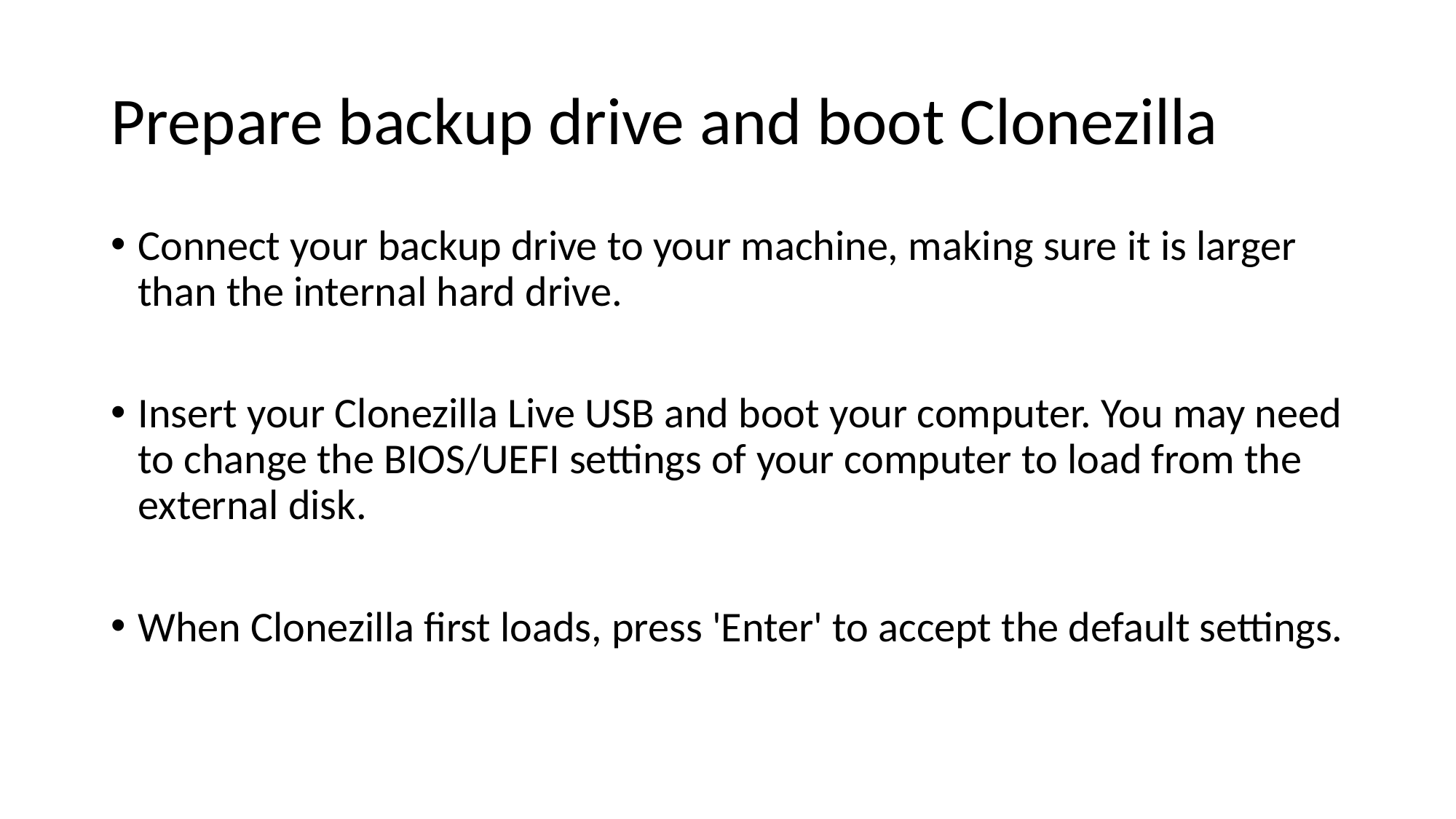

Prepare backup drive and boot Clonezilla
Connect your backup drive to your machine, making sure it is larger than the internal hard drive.

Insert your Clonezilla Live USB and boot your computer. You may need to change the BIOS/UEFI settings of your computer to load from the external disk.

When Clonezilla first loads, press 'Enter' to accept the default settings.